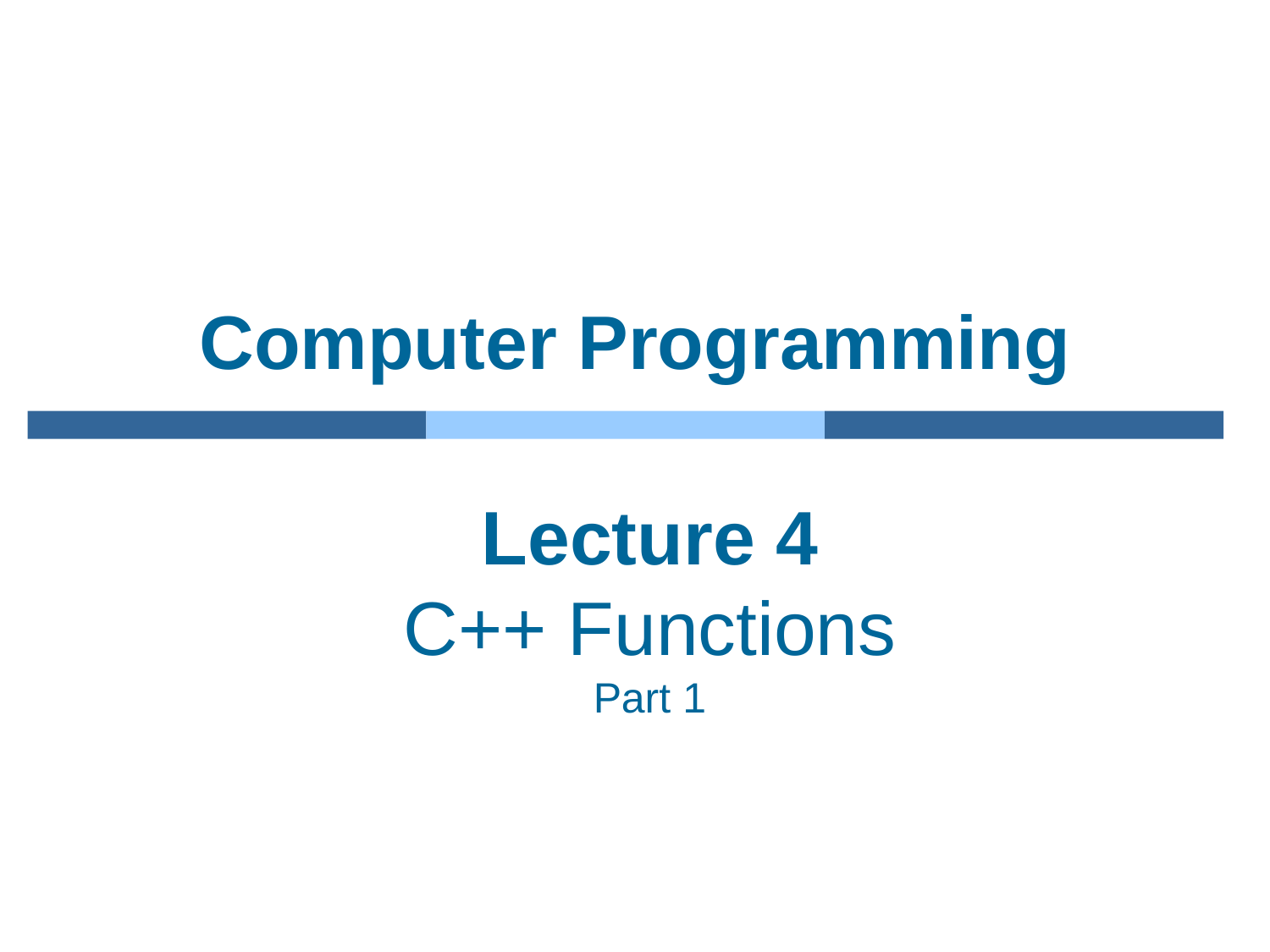

# Computer Programming
Lecture 4
C++ Functions
Part 1